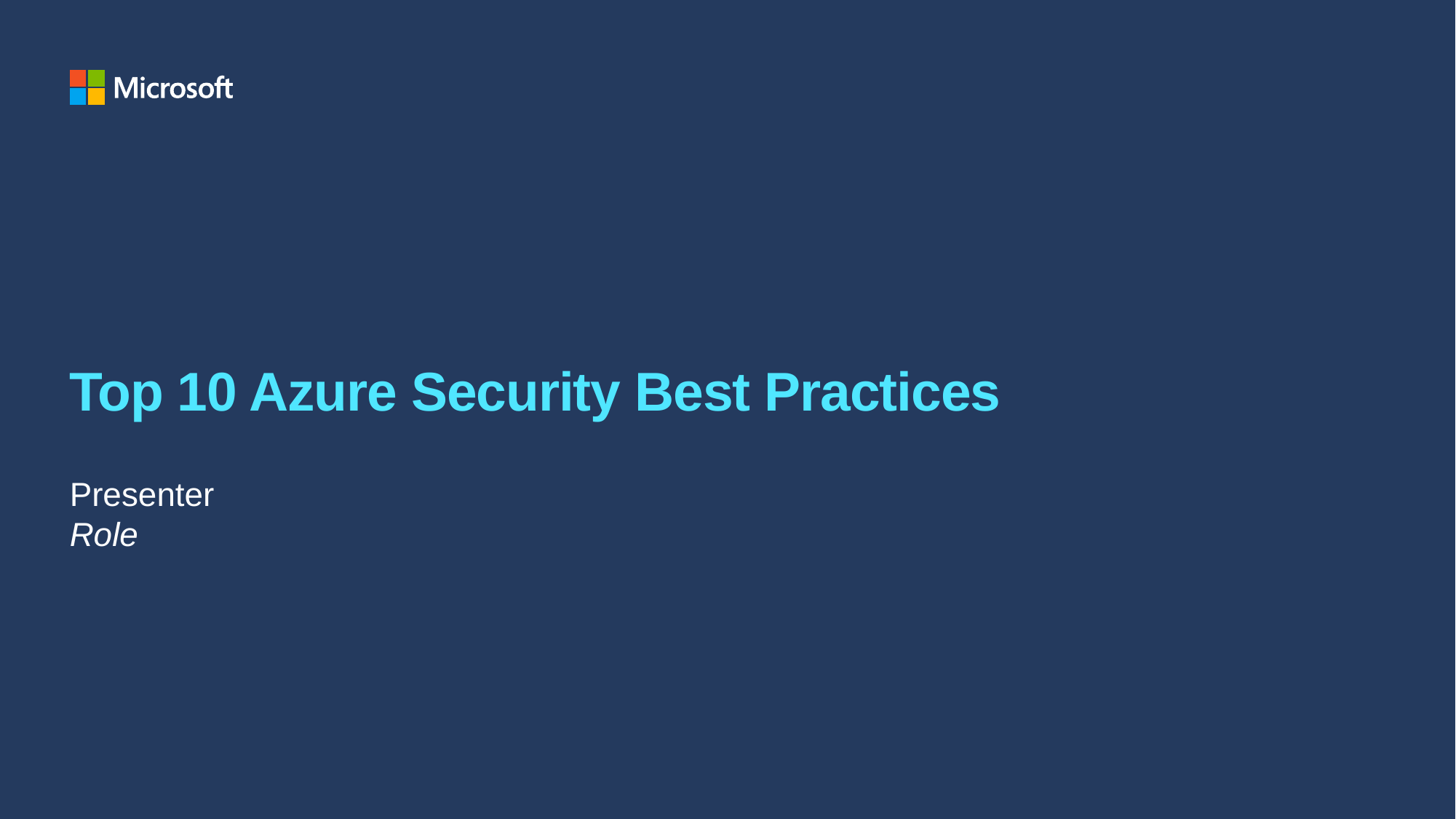

# Top 10 Azure Security Best Practices
Presenter
Role